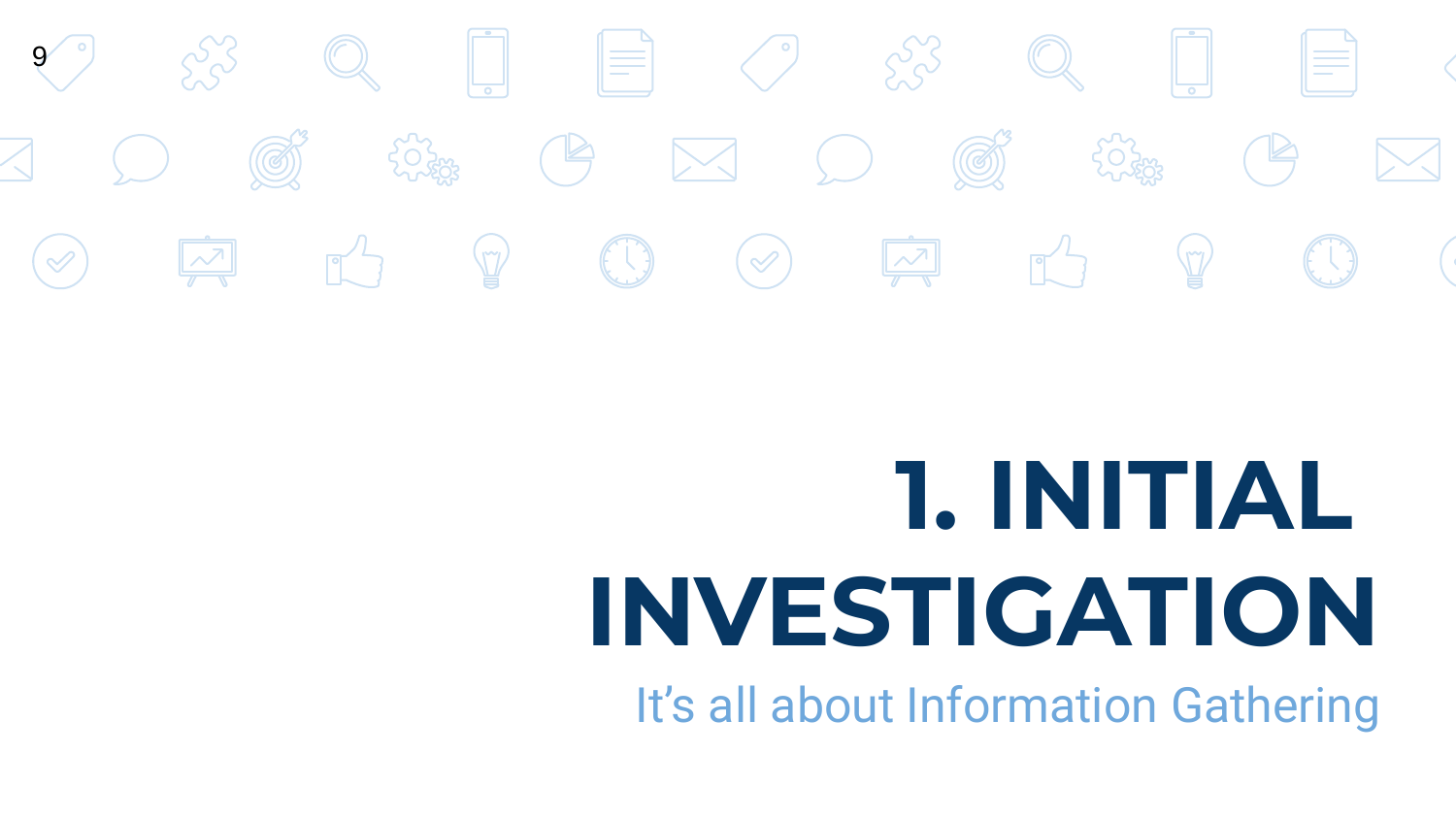

9
# 1. INITIAL INVESTIGATION
It’s all about Information Gathering